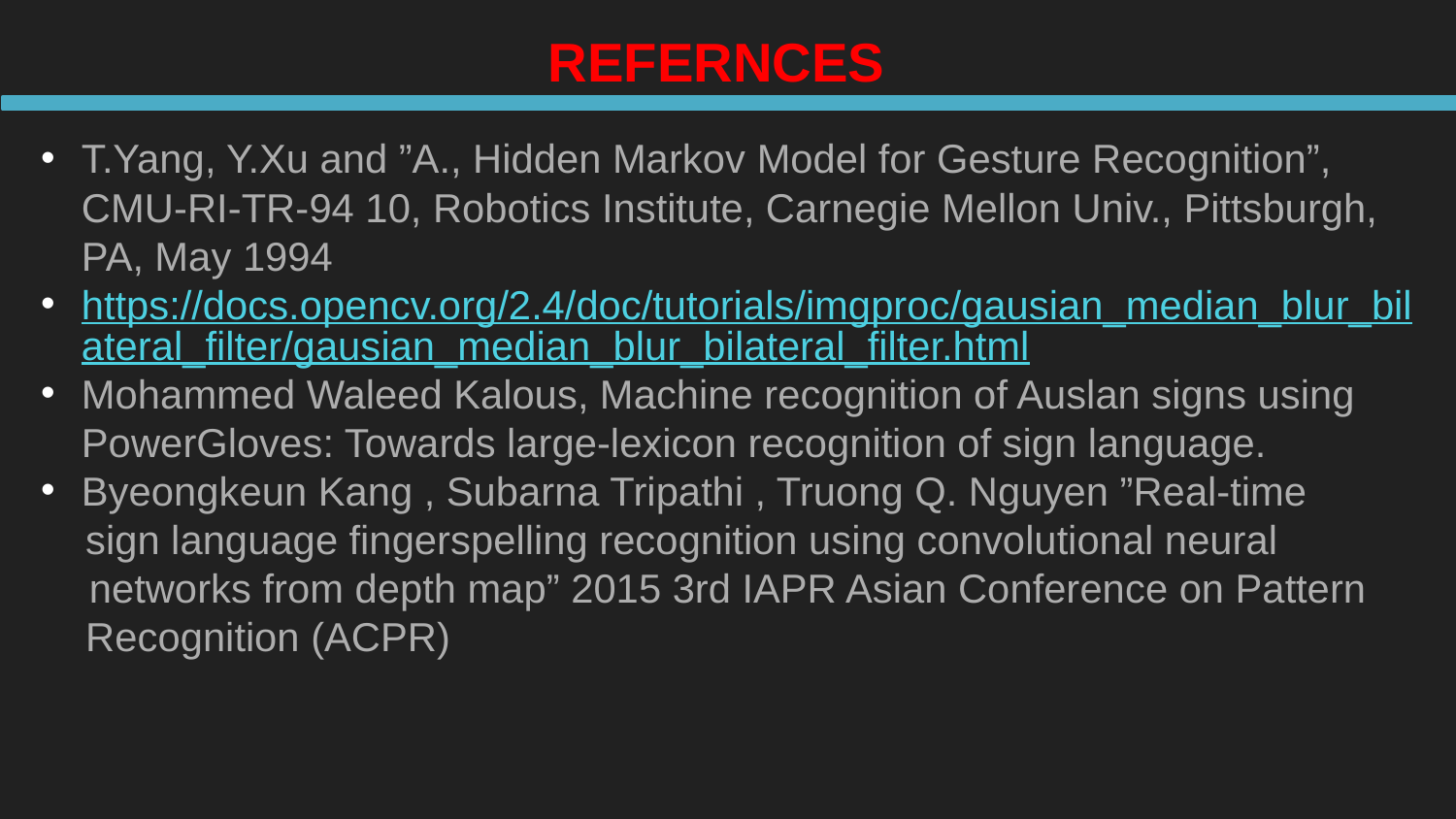

# REFERNCES

T.Yang, Y.Xu and ”A., Hidden Markov Model for Gesture Recognition”, CMU-RI-TR-94 10, Robotics Institute, Carnegie Mellon Univ., Pittsburgh, PA, May 1994
https://docs.opencv.org/2.4/doc/tutorials/imgproc/gausian_median_blur_bilateral_filter/gausian_median_blur_bilateral_filter.html
Mohammed Waleed Kalous, Machine recognition of Auslan signs using PowerGloves: Towards large-lexicon recognition of sign language.
Byeongkeun Kang , Subarna Tripathi , Truong Q. Nguyen ”Real-time
    sign language fingerspelling recognition using convolutional neural
networks from depth map” 2015 3rd IAPR Asian Conference on Pattern
    Recognition (ACPR)